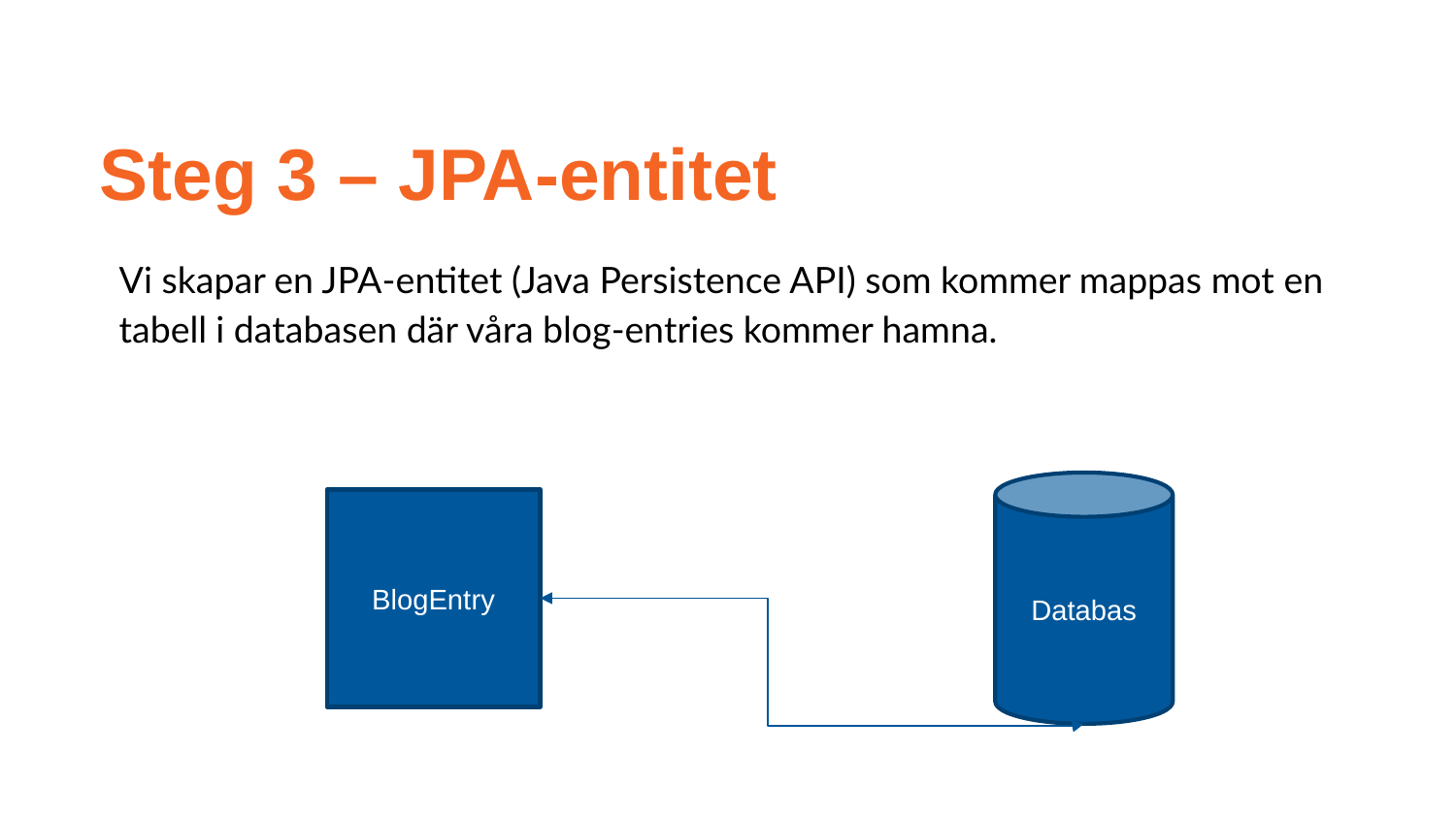

Steg 3 – JPA-entitet
Vi skapar en JPA-entitet (Java Persistence API) som kommer mappas mot en tabell i databasen där våra blog-entries kommer hamna.
Databas
BlogEntry